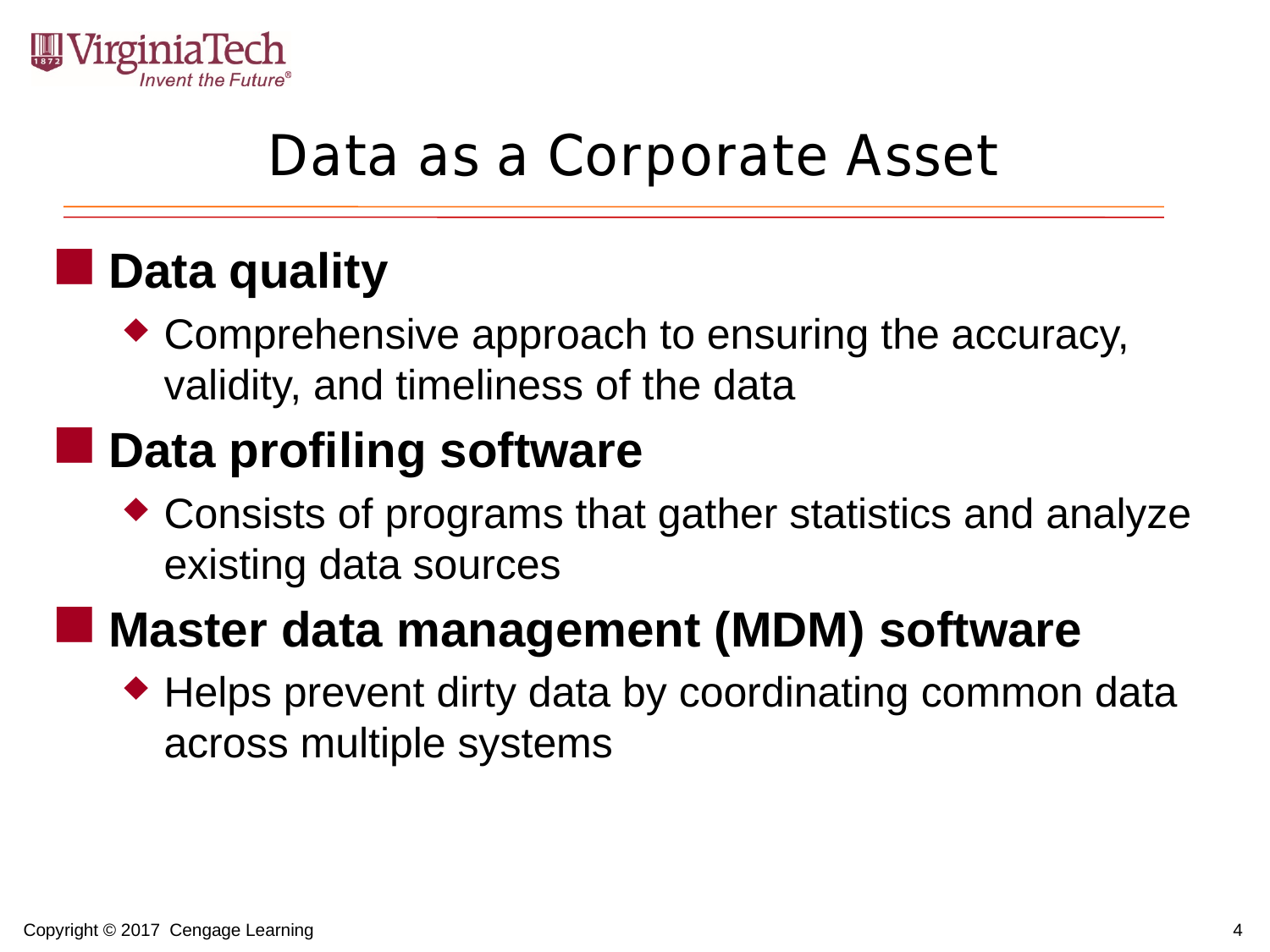

# Data as a Corporate Asset
Data quality
Comprehensive approach to ensuring the accuracy, validity, and timeliness of the data
Data profiling software
Consists of programs that gather statistics and analyze existing data sources
Master data management (MDM) software
Helps prevent dirty data by coordinating common data across multiple systems

4
Copyright © 2017  Cengage Learning